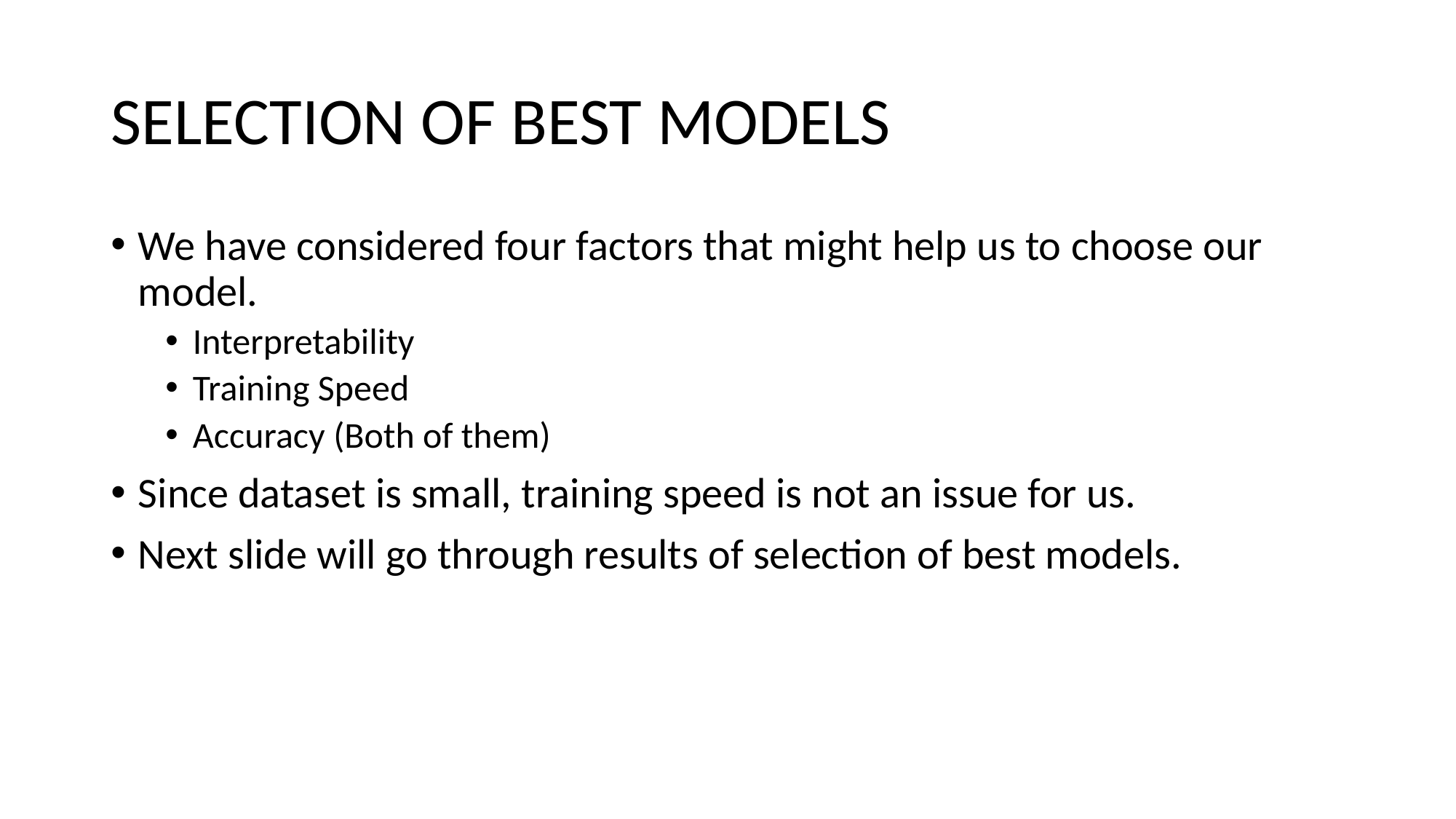

# SELECTION OF BEST MODELS
We have considered four factors that might help us to choose our model.
Interpretability
Training Speed
Accuracy (Both of them)
Since dataset is small, training speed is not an issue for us.
Next slide will go through results of selection of best models.